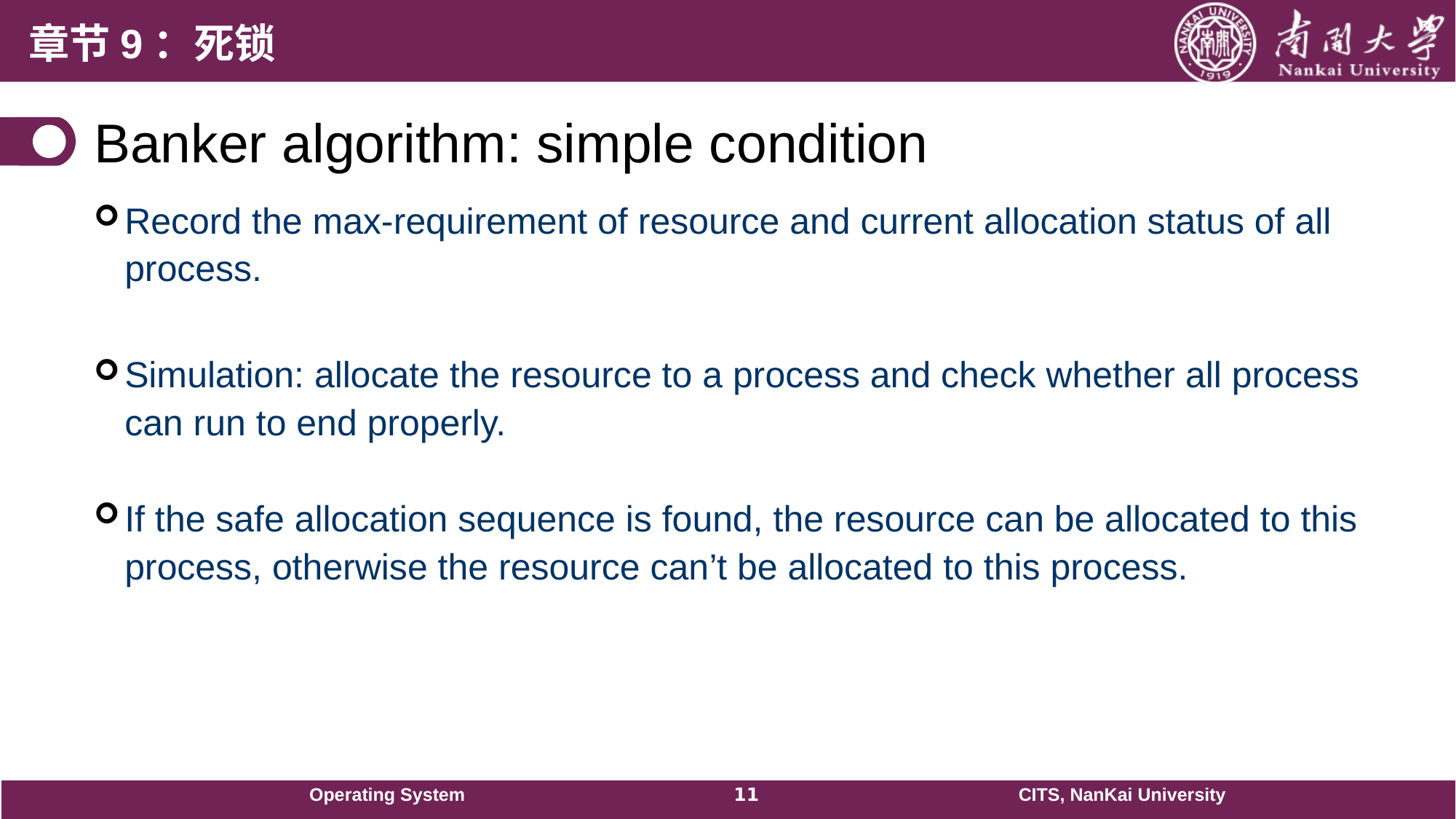

# Banker algorithm: simple condition
Record the max-requirement of resource and current allocation status of all process.

Simulation: allocate the resource to a process and check whether all process can run to end properly.

If the safe allocation sequence is found, the resource can be allocated to this process, otherwise the resource can’t be allocated to this process.
Operating System
11
CITS, NanKai University